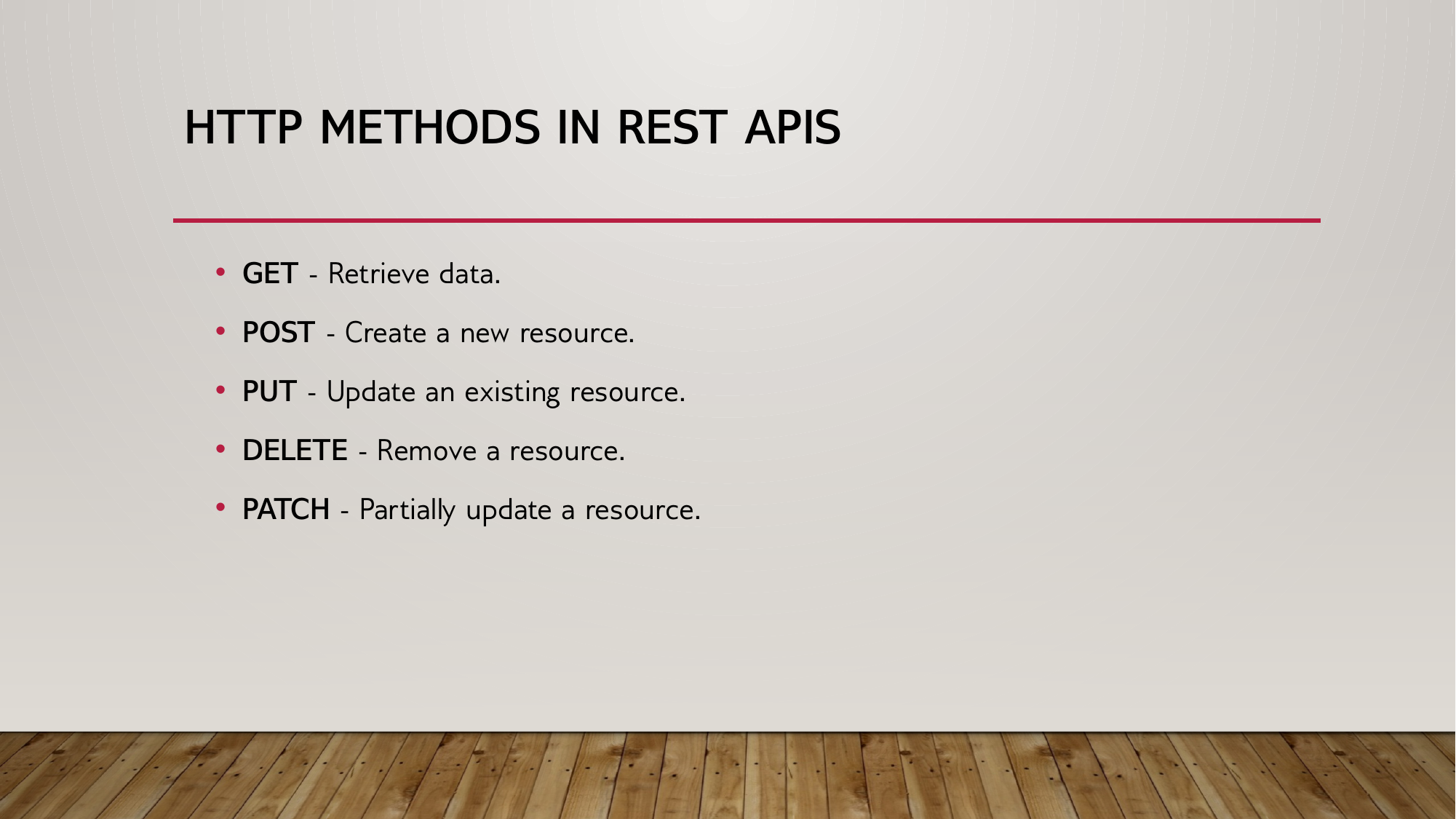

# HTTP Methods in REST APIs
GET - Retrieve data.
POST - Create a new resource.
PUT - Update an existing resource.
DELETE - Remove a resource.
PATCH - Partially update a resource.